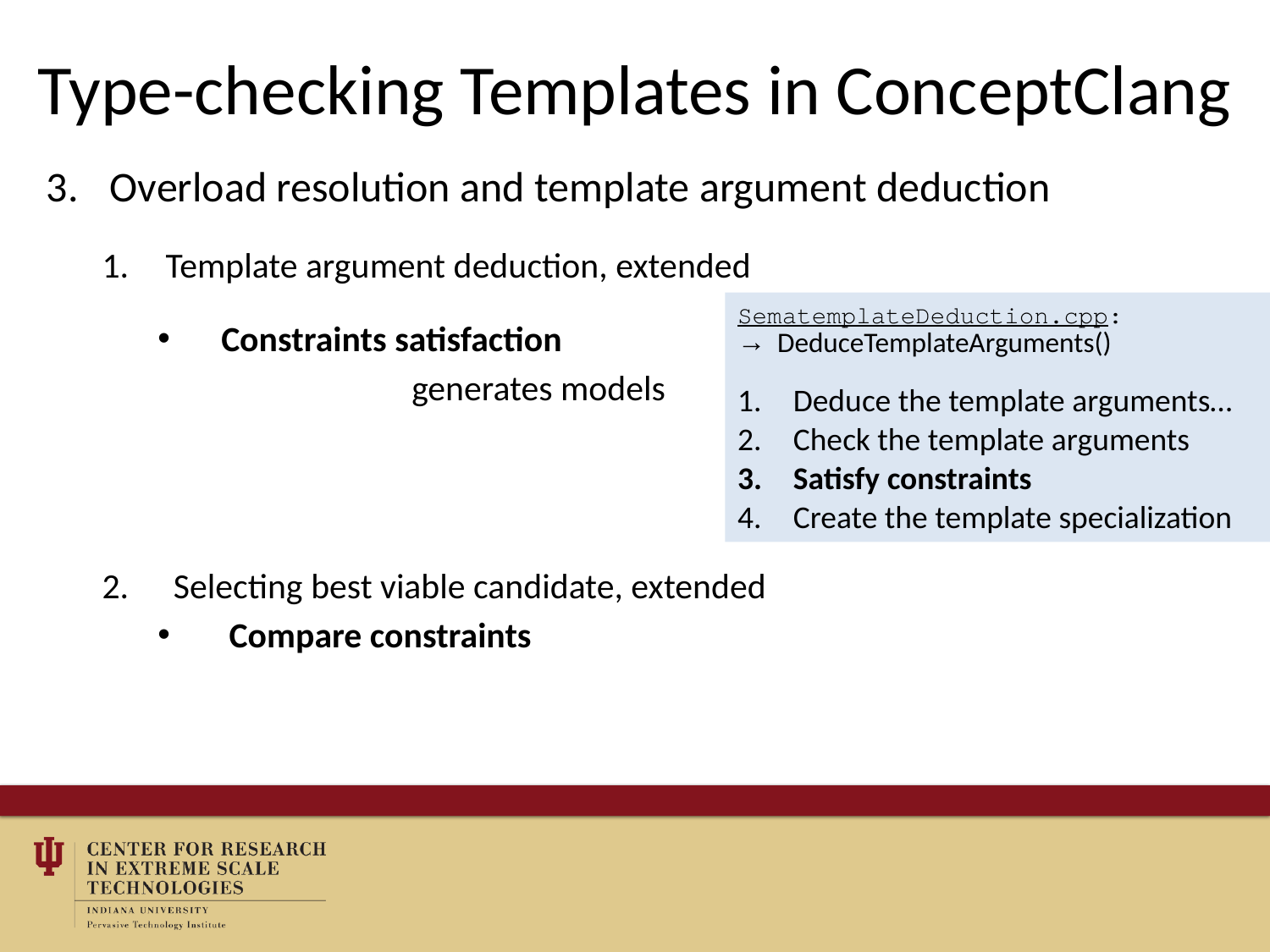

# Type-checking Templates in ConceptClang
Overload resolution and template argument deduction

Template argument deduction, extended

Constraints satisfaction
		generates models

Selecting best viable candidate, extended
Compare constraints
SematemplateDeduction.cpp:
DeduceTemplateArguments()

Deduce the template arguments…
Check the template arguments
Satisfy constraints
Create the template specialization